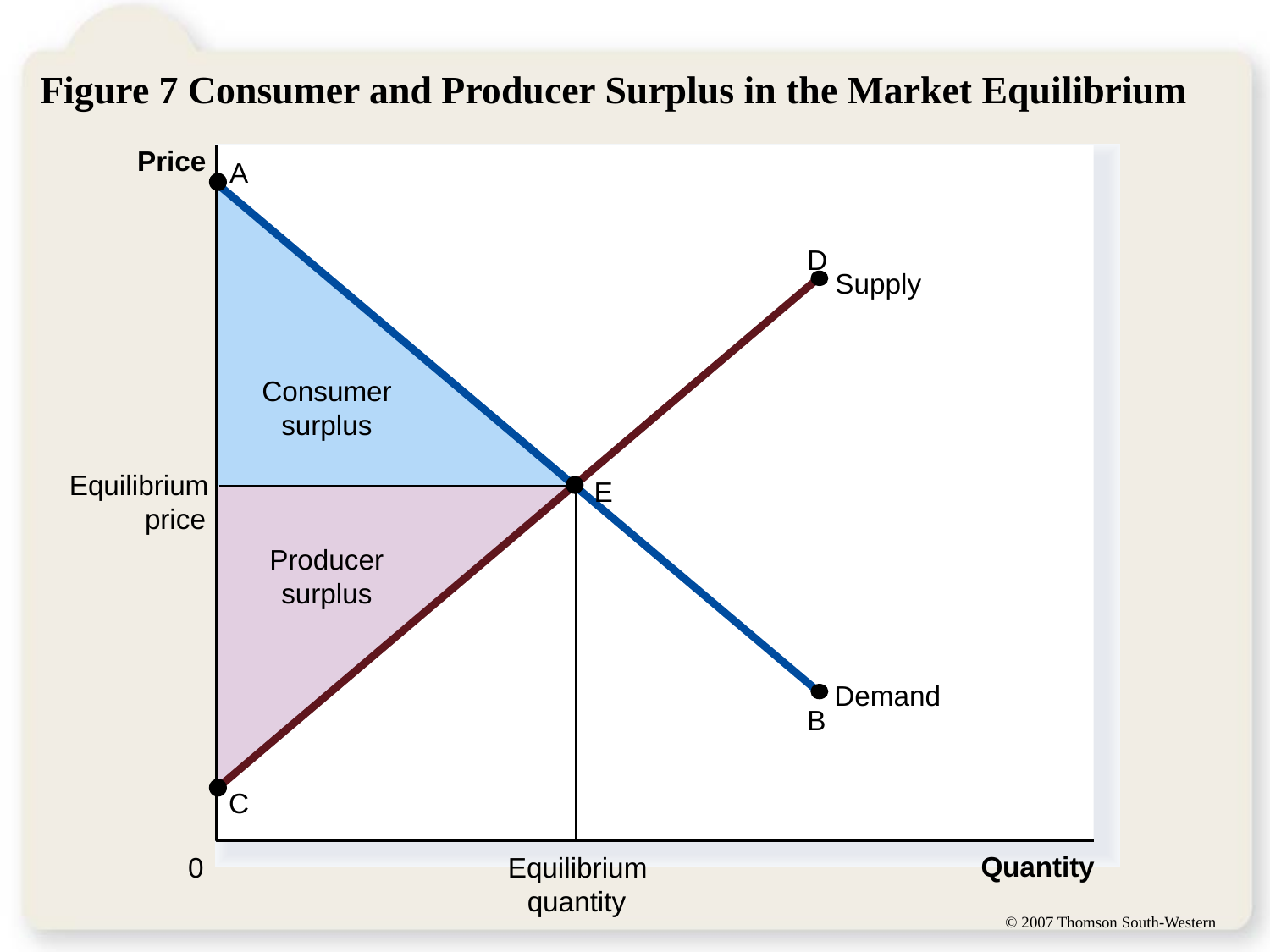

# Figure 7 Consumer and Producer Surplus in the Market Equilibrium
Price

A

D

E

B

C

Consumer
surplus
Demand
Supply
Equilibrium
price

Equilibrium
quantity

Producer
surplus
Quantity
0